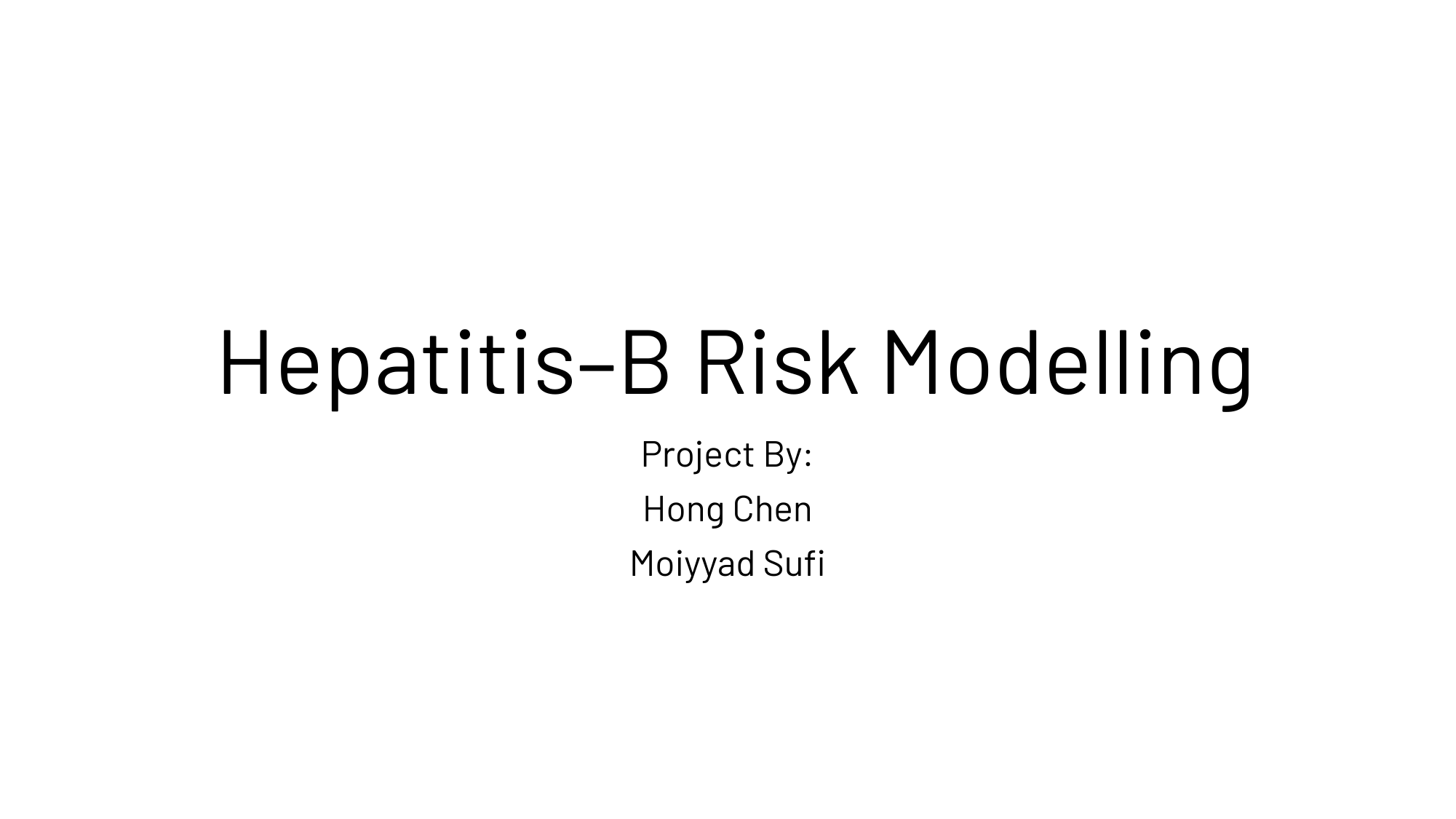

# Hepatitis–B Risk Modelling
Project By:
Hong Chen
Moiyyad Sufi